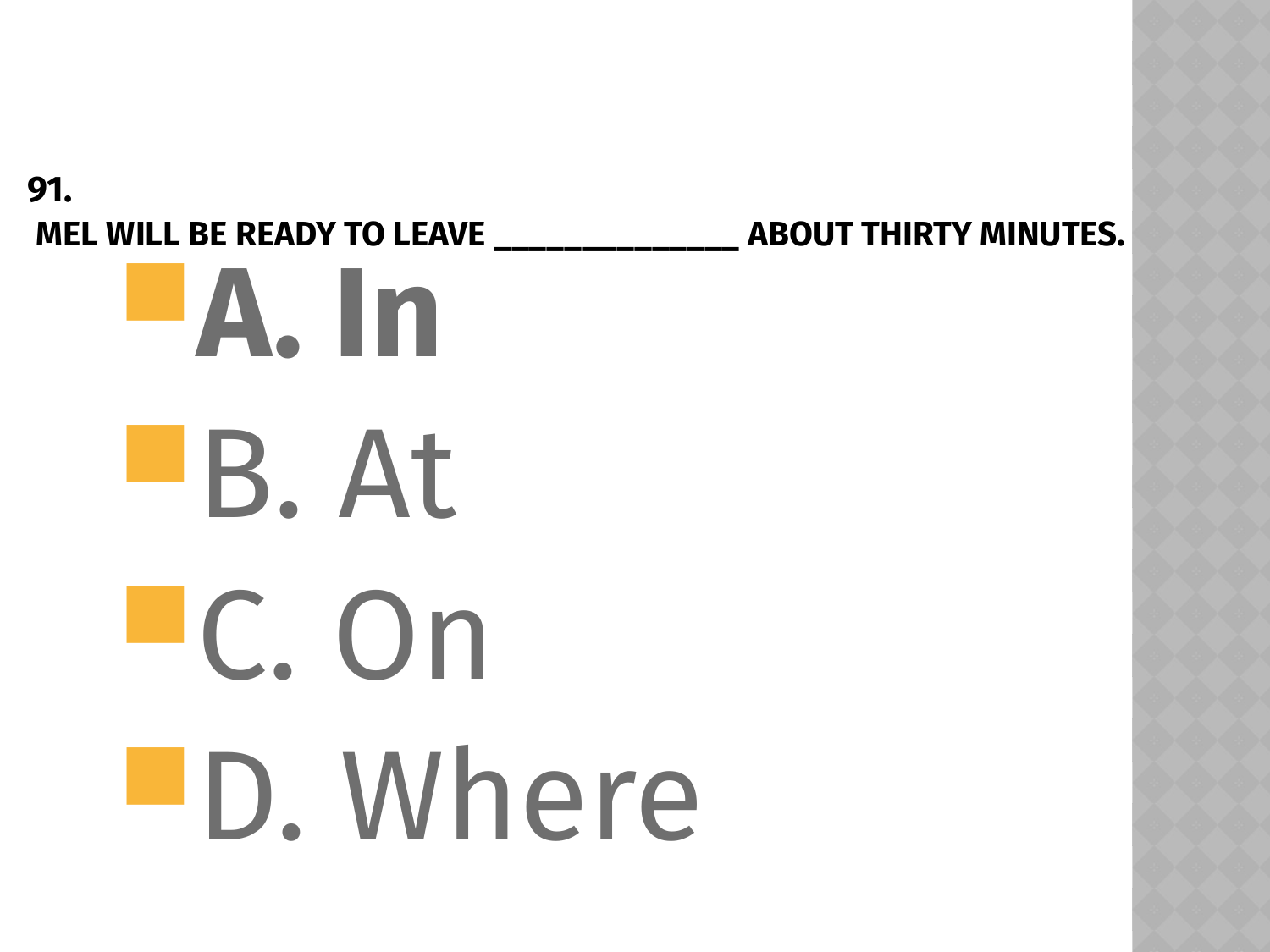

# 91.   Mel will be ready to leave ______________ about thirty minutes.
A. In
B. At
C. On
D. Where